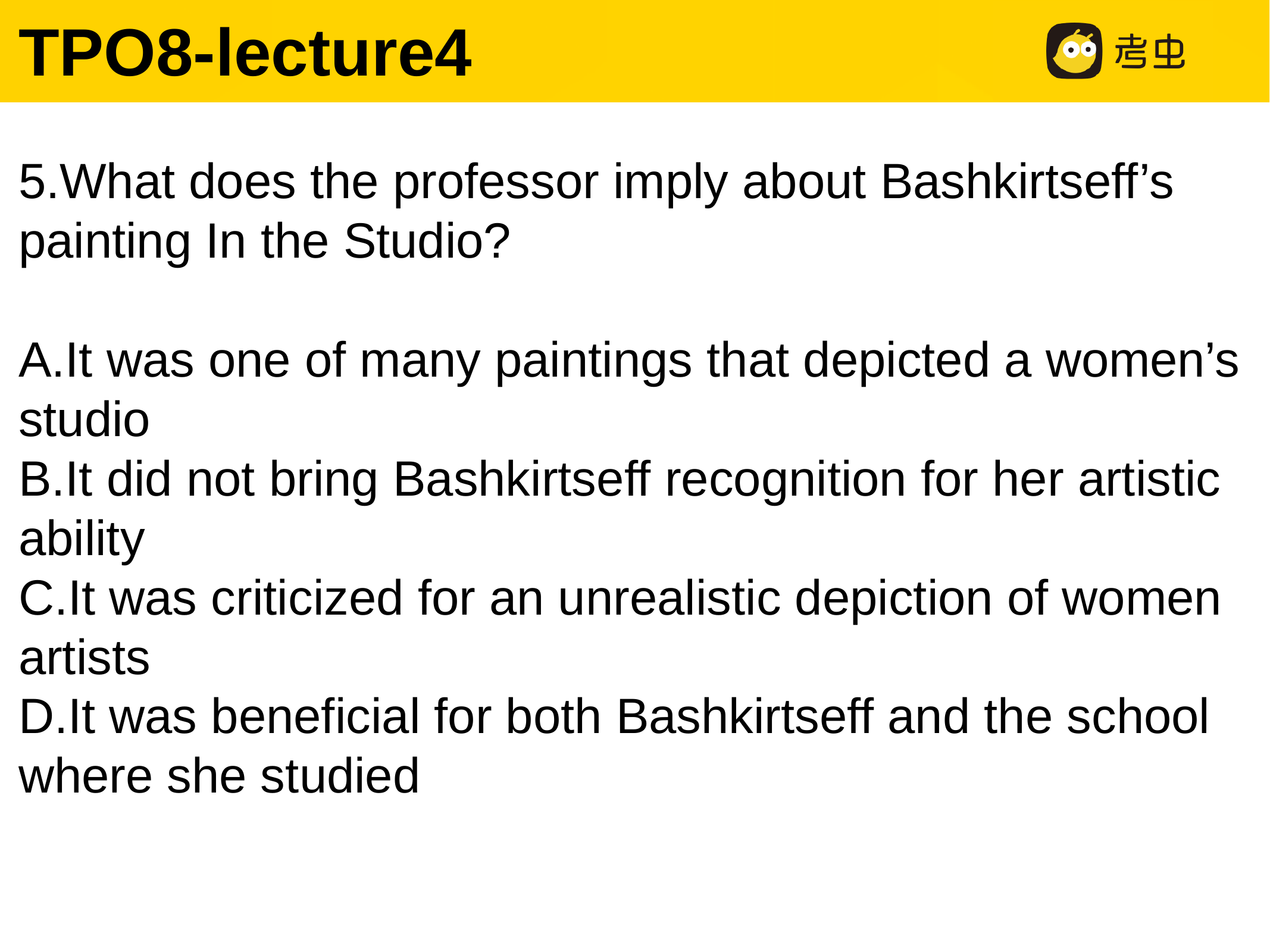

TPO8-lecture4

5.What does the professor imply about Bashkirtseff’s painting In the Studio?

A.It was one of many paintings that depicted a women’s studio
B.It did not bring Bashkirtseff recognition for her artistic ability
C.It was criticized for an unrealistic depiction of women artists
D.It was beneficial for both Bashkirtseff and the school where she studied